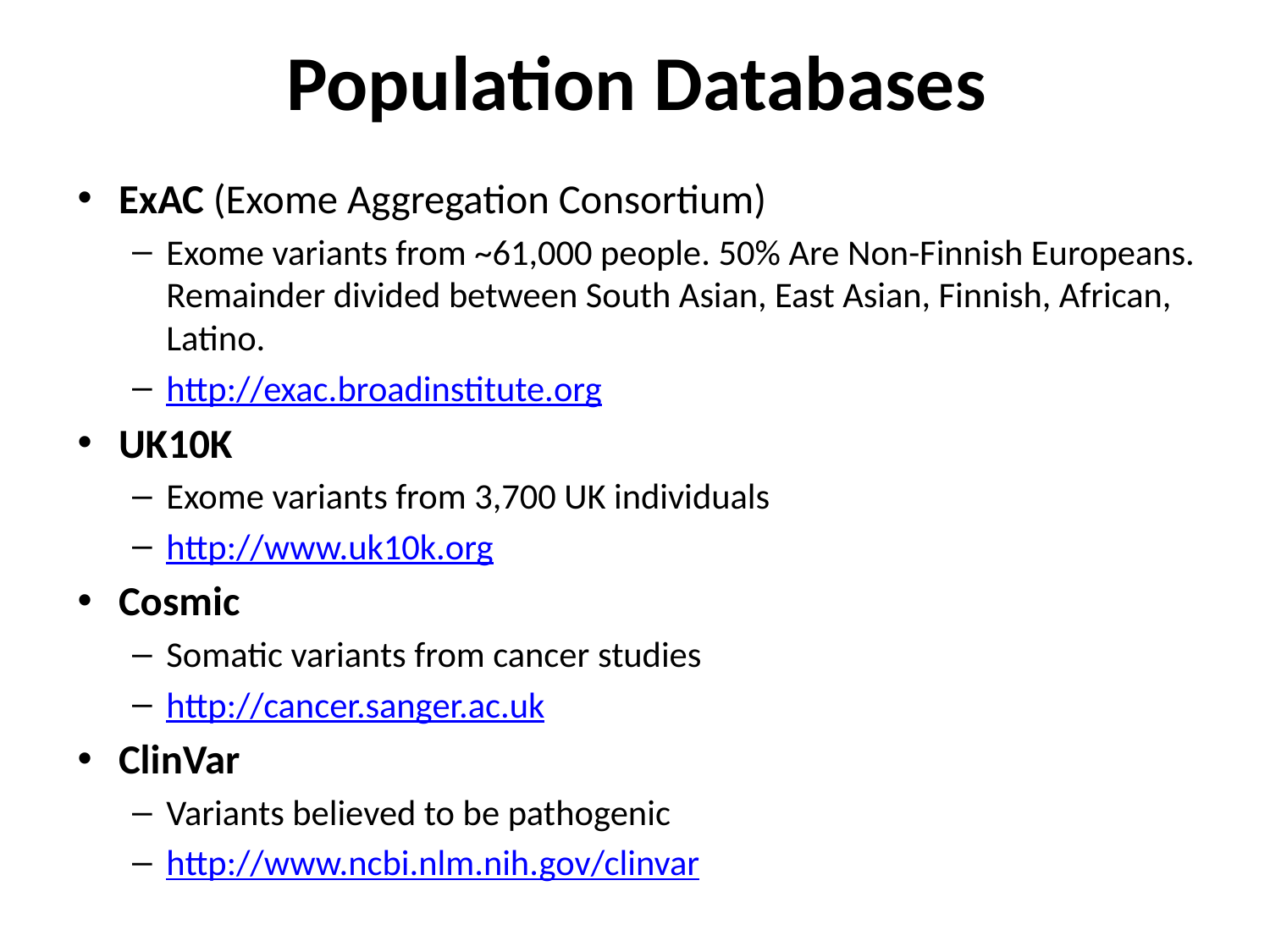

# Population Databases
ExAC (Exome Aggregation Consortium)
Exome variants from ~61,000 people. 50% Are Non-Finnish Europeans. Remainder divided between South Asian, East Asian, Finnish, African, Latino.
http://exac.broadinstitute.org
UK10K
Exome variants from 3,700 UK individuals
http://www.uk10k.org
Cosmic
Somatic variants from cancer studies
http://cancer.sanger.ac.uk
ClinVar
Variants believed to be pathogenic
http://www.ncbi.nlm.nih.gov/clinvar